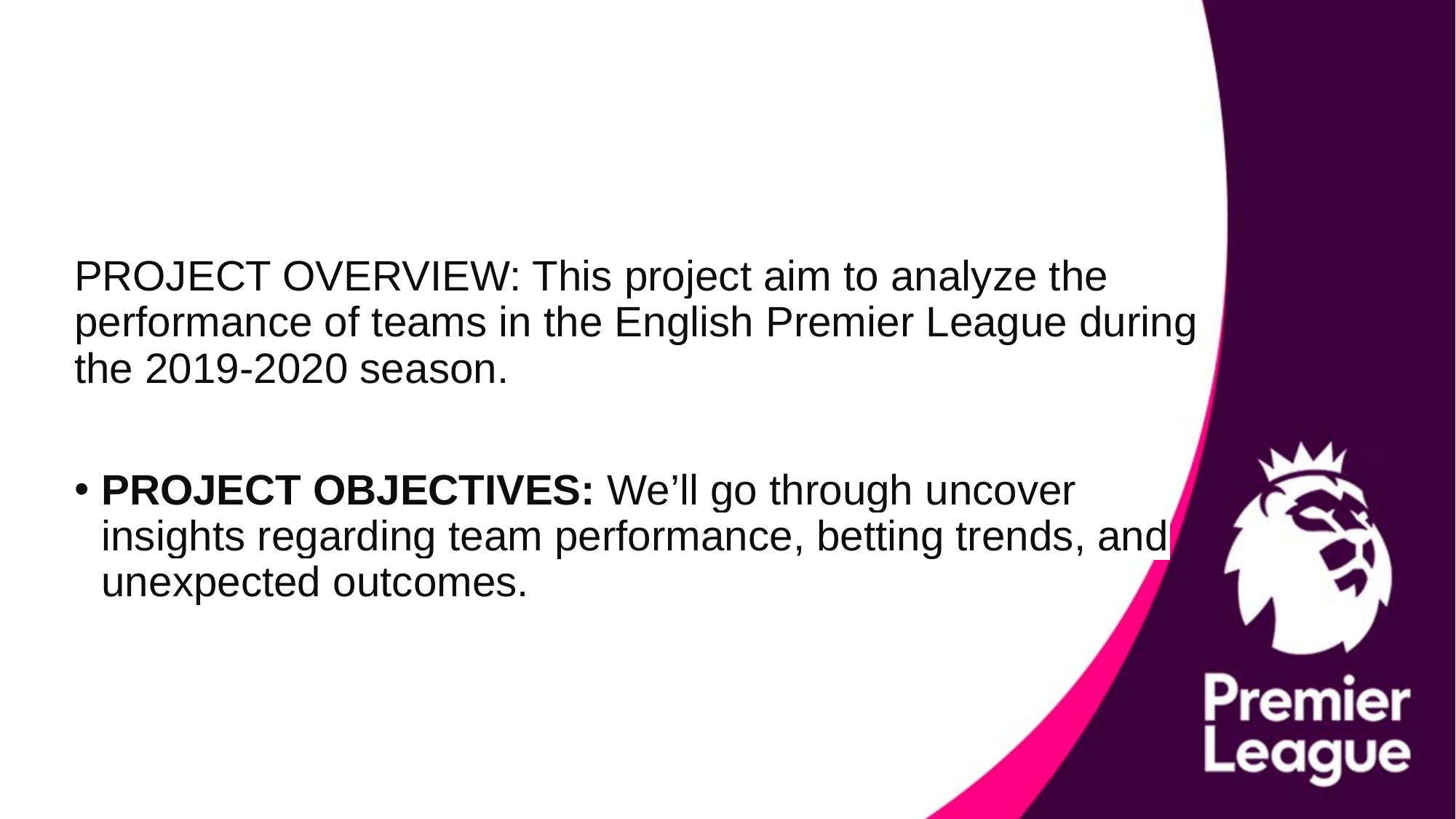

PROJECT OVERVIEW: This project aim to analyze the performance of teams in the English Premier League during the 2019-2020 season.

PROJECT OBJECTIVES: We’ll go through uncover insights regarding team performance, betting trends, and unexpected outcomes.
#